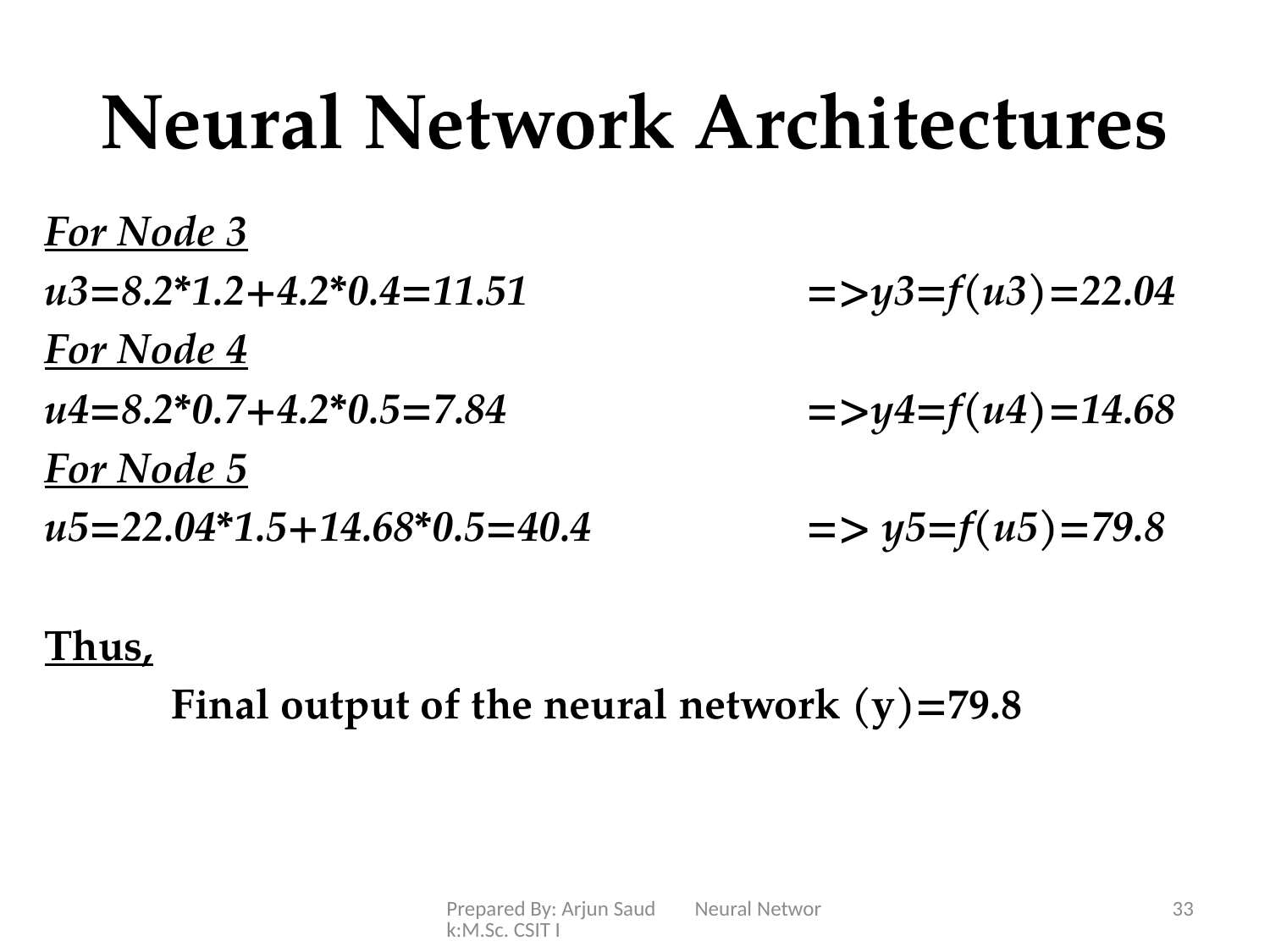

# Neural Network Architectures
For Node 3
u3=8.2*1.2+4.2*0.4=11.51			=>y3=f(u3)=22.04
For Node 4
u4=8.2*0.7+4.2*0.5=7.84			=>y4=f(u4)=14.68
For Node 5
u5=22.04*1.5+14.68*0.5=40.4		=> y5=f(u5)=79.8

Thus,
	Final output of the neural network (y)=79.8

Prepared By: Arjun Saud        Neural Network:M.Sc. CSIT I
33